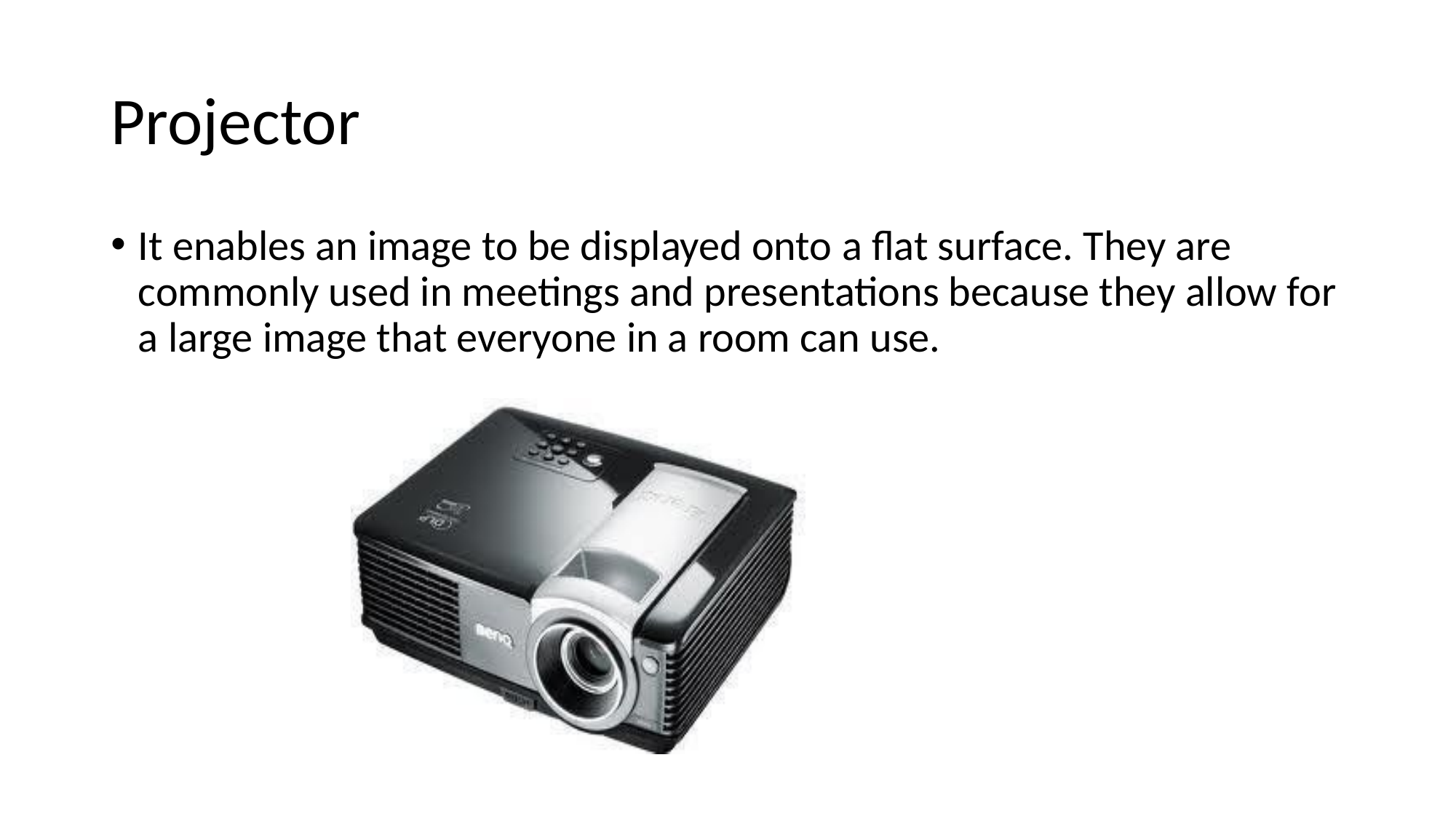

# Projector
It enables an image to be displayed onto a flat surface. They are commonly used in meetings and presentations because they allow for a large image that everyone in a room can use.